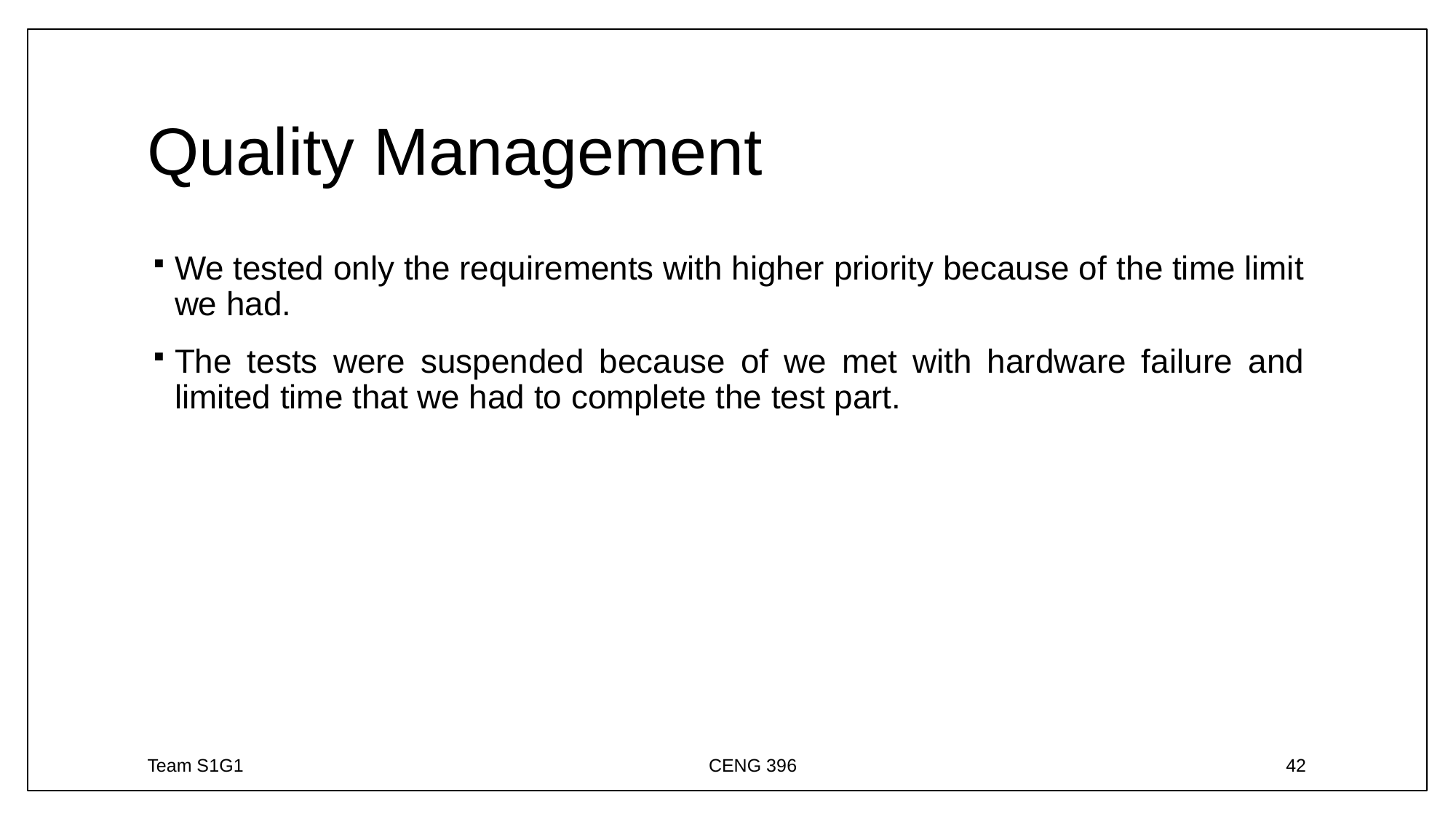

# Quality Management
We tested only the requirements with higher priority because of the time limit we had.
The tests were suspended because of we met with hardware failure and limited time that we had to complete the test part.

Team S1G1
CENG 396
42